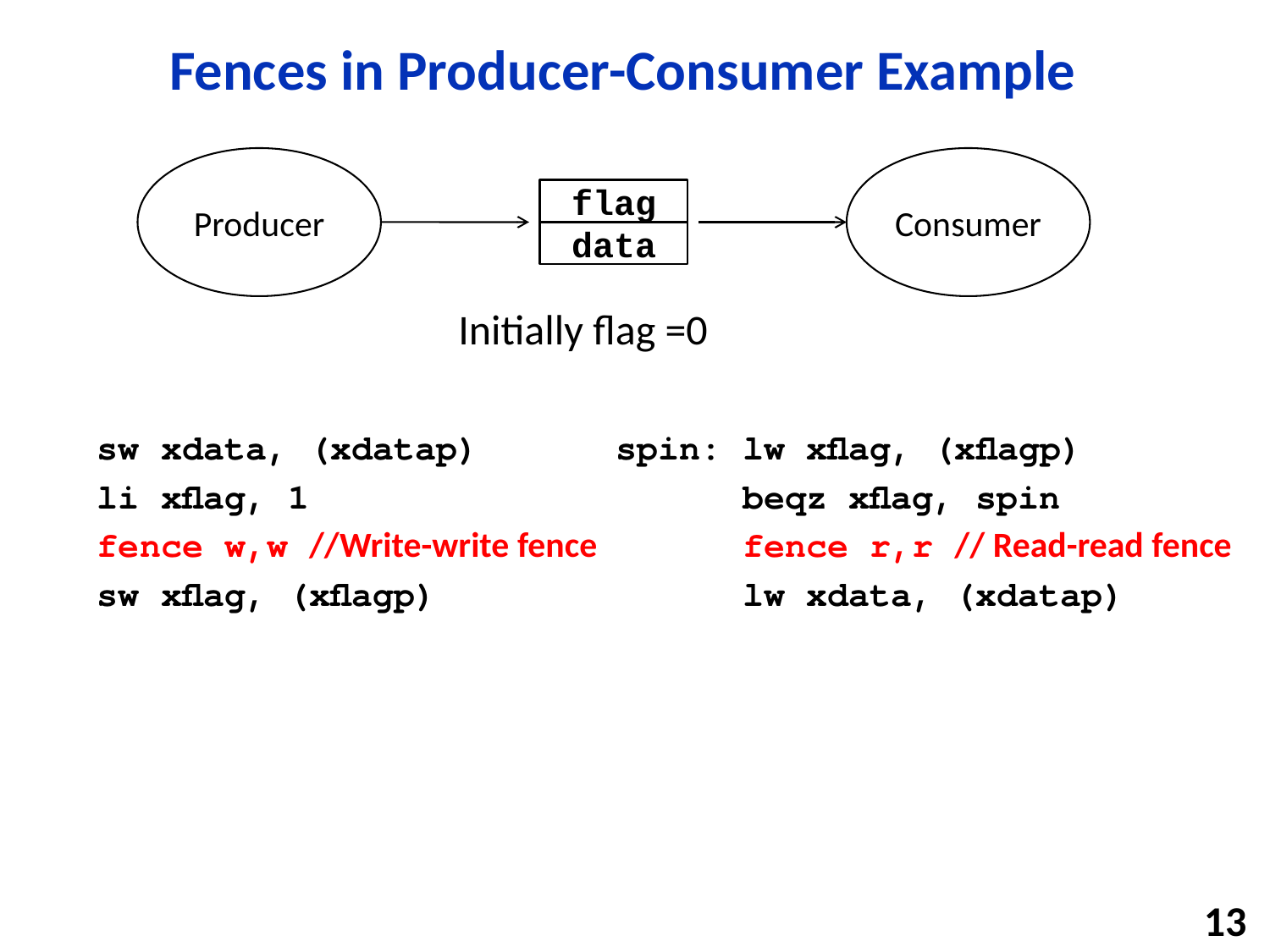

# Fences in Producer-Consumer Example
Producer
Consumer
flag
data
Initially flag =0
sw xdata, (xdatap)
li xflag, 1
fence w,w //Write-write fence
sw xflag, (xflagp)
spin: lw xflag, (xflagp)
	beqz xflag, spin
	fence r,r // Read-read fence
	lw xdata, (xdatap)

13